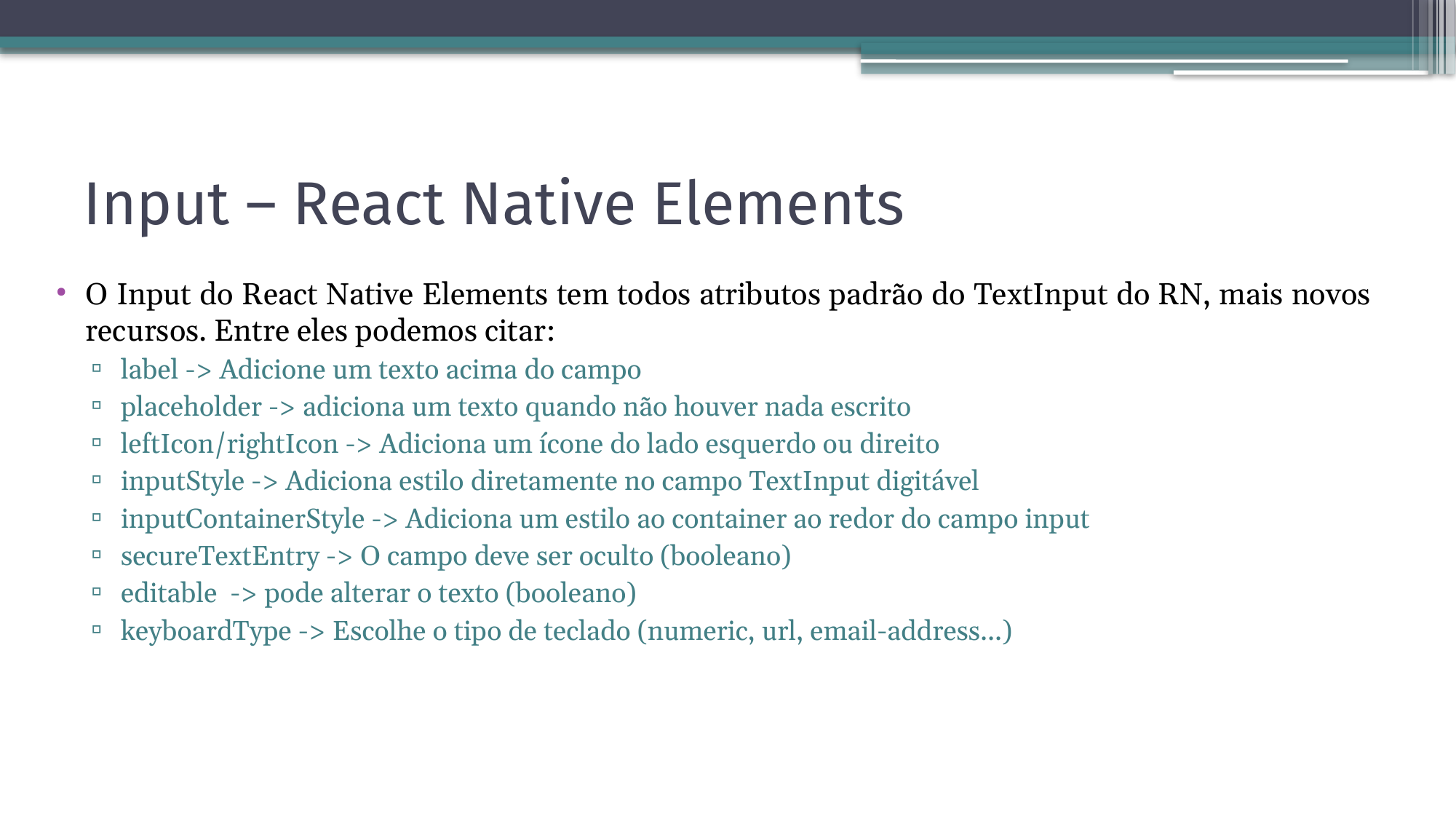

# Input – React Native Elements
O Input do React Native Elements tem todos atributos padrão do TextInput do RN, mais novos recursos. Entre eles podemos citar:
label -> Adicione um texto acima do campo
placeholder -> adiciona um texto quando não houver nada escrito
leftIcon/rightIcon -> Adiciona um ícone do lado esquerdo ou direito
inputStyle -> Adiciona estilo diretamente no campo TextInput digitável
inputContainerStyle -> Adiciona um estilo ao container ao redor do campo input
secureTextEntry -> O campo deve ser oculto (booleano)
editable  -> pode alterar o texto (booleano)
keyboardType -> Escolhe o tipo de teclado (numeric, url, email-address...)